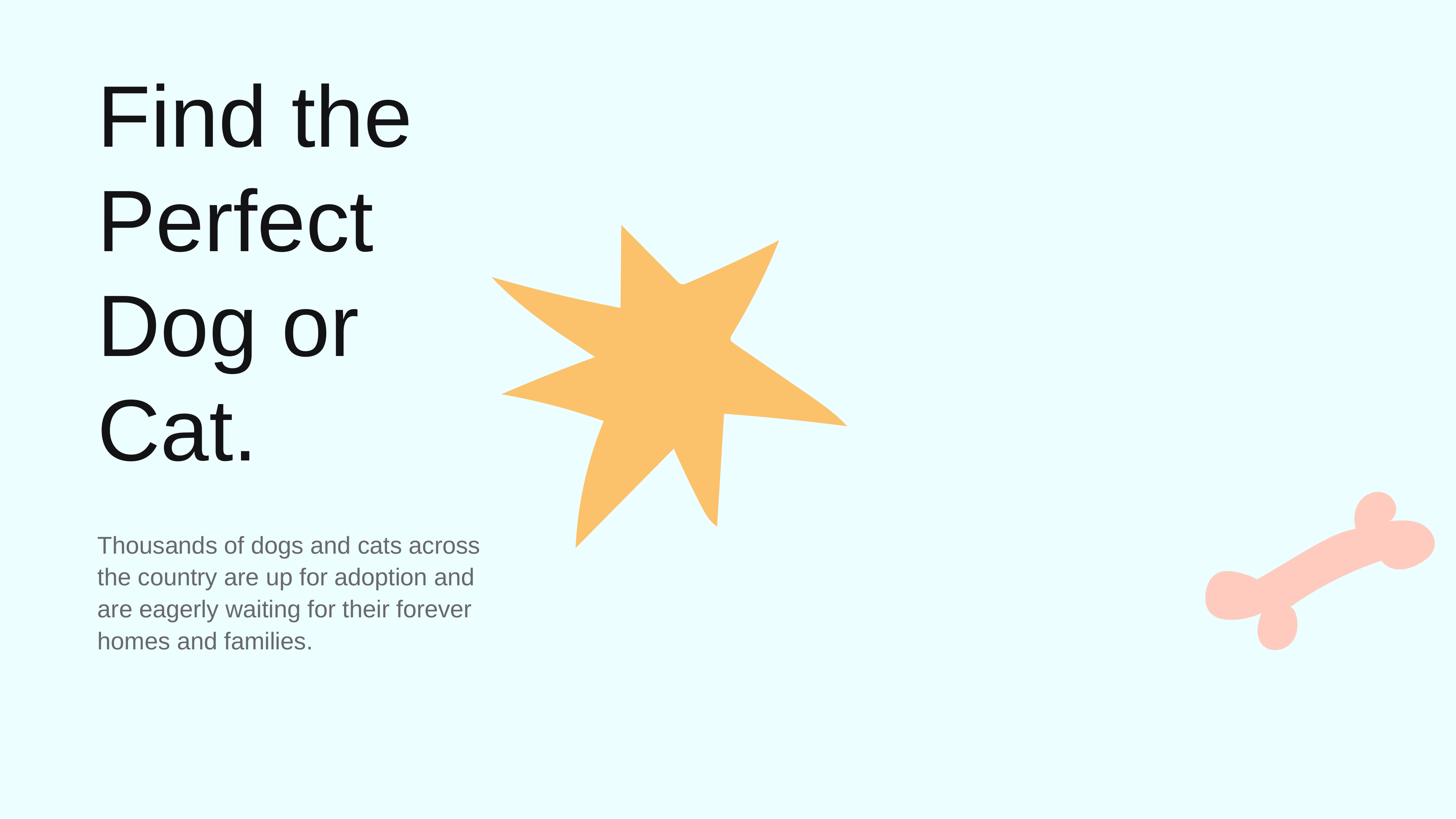

Find the Perfect Dog or Cat.

Thousands of dogs and cats across the country are up for adoption and are eagerly waiting for their forever homes and families.